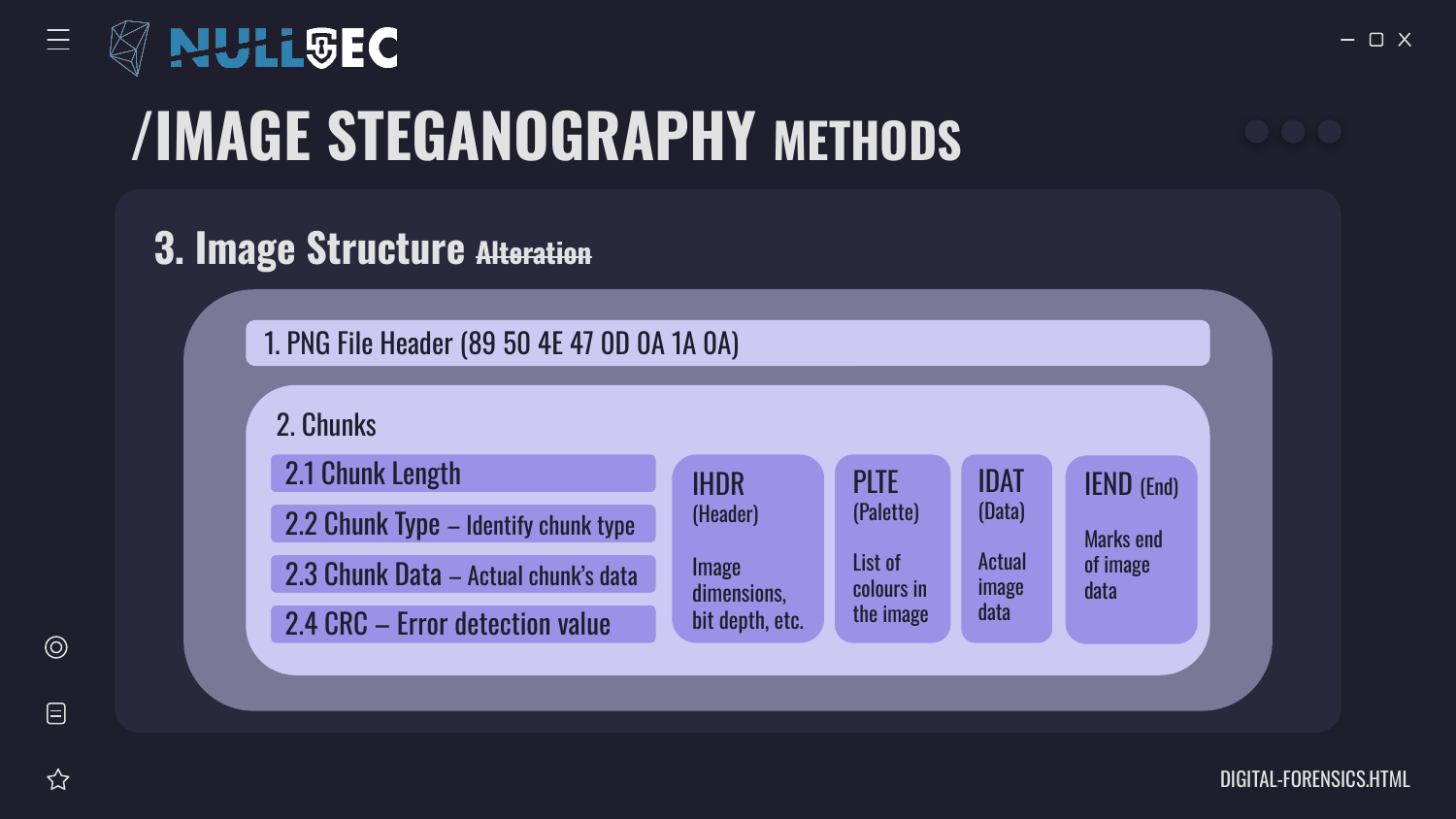

# /IMAGE STEGANOGRAPHY METHODS 3. Image Structure Alteration

1. PNG File Header (89 50 4E 47 0D 0A 1A 0A)
2. Chunks
2.1 Chunk Length
IHDR (Header)

Image dimensions, bit depth, etc.

PLTE (Palette)

List of colours in the image

IDAT (Data)

Actual image data

IEND (End)

Marks end of image data

2.2 Chunk Type – Identify chunk type
2.3 Chunk Data – Actual chunk’s data
2.4 CRC – Error detection value

DIGITAL-FORENSICS.HTML